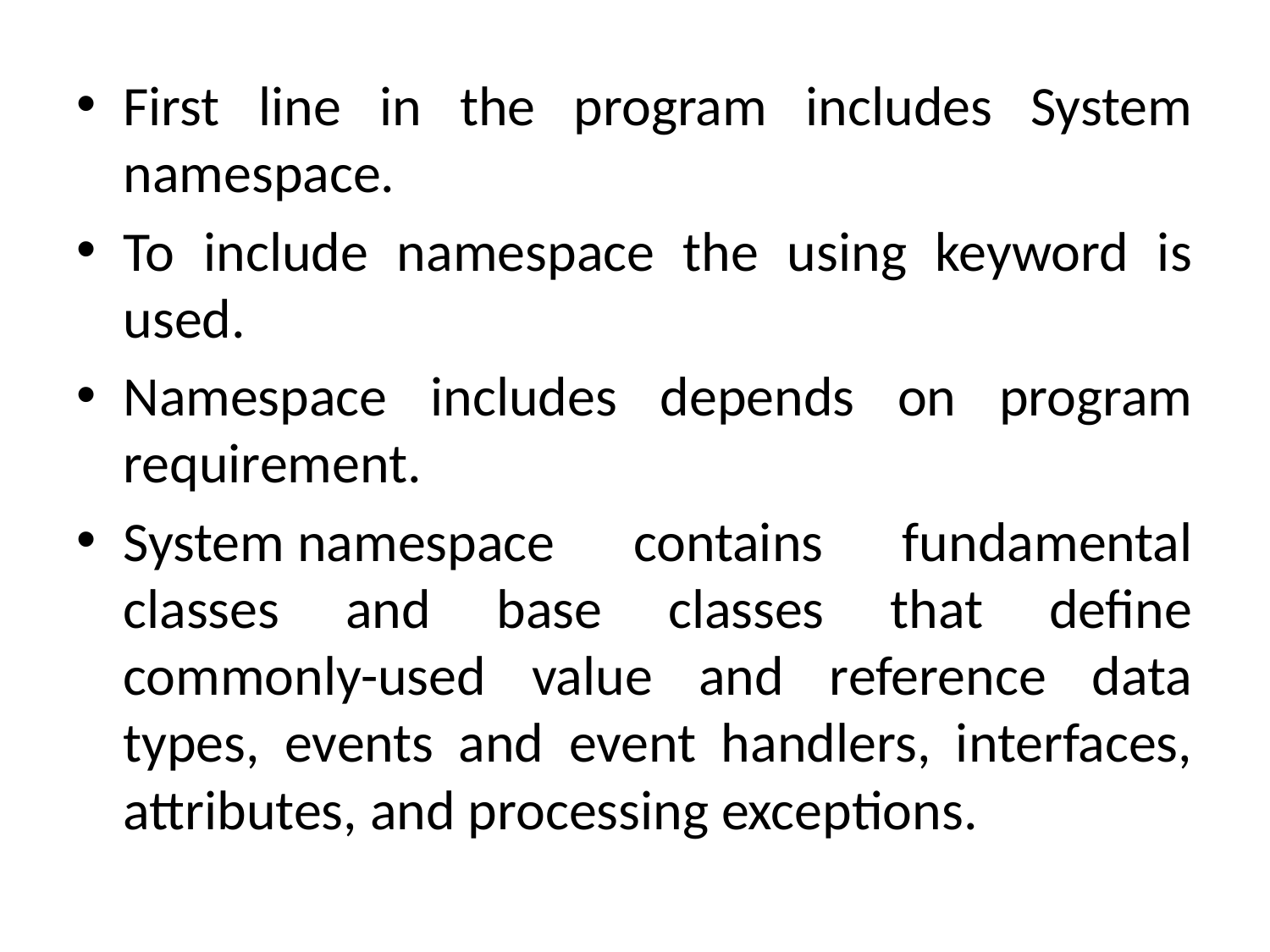

First line in the program includes System namespace.
To include namespace the using keyword is used.
Namespace includes depends on program requirement.
System namespace contains fundamental classes and base classes that define commonly-used value and reference data types, events and event handlers, interfaces, attributes, and processing exceptions.